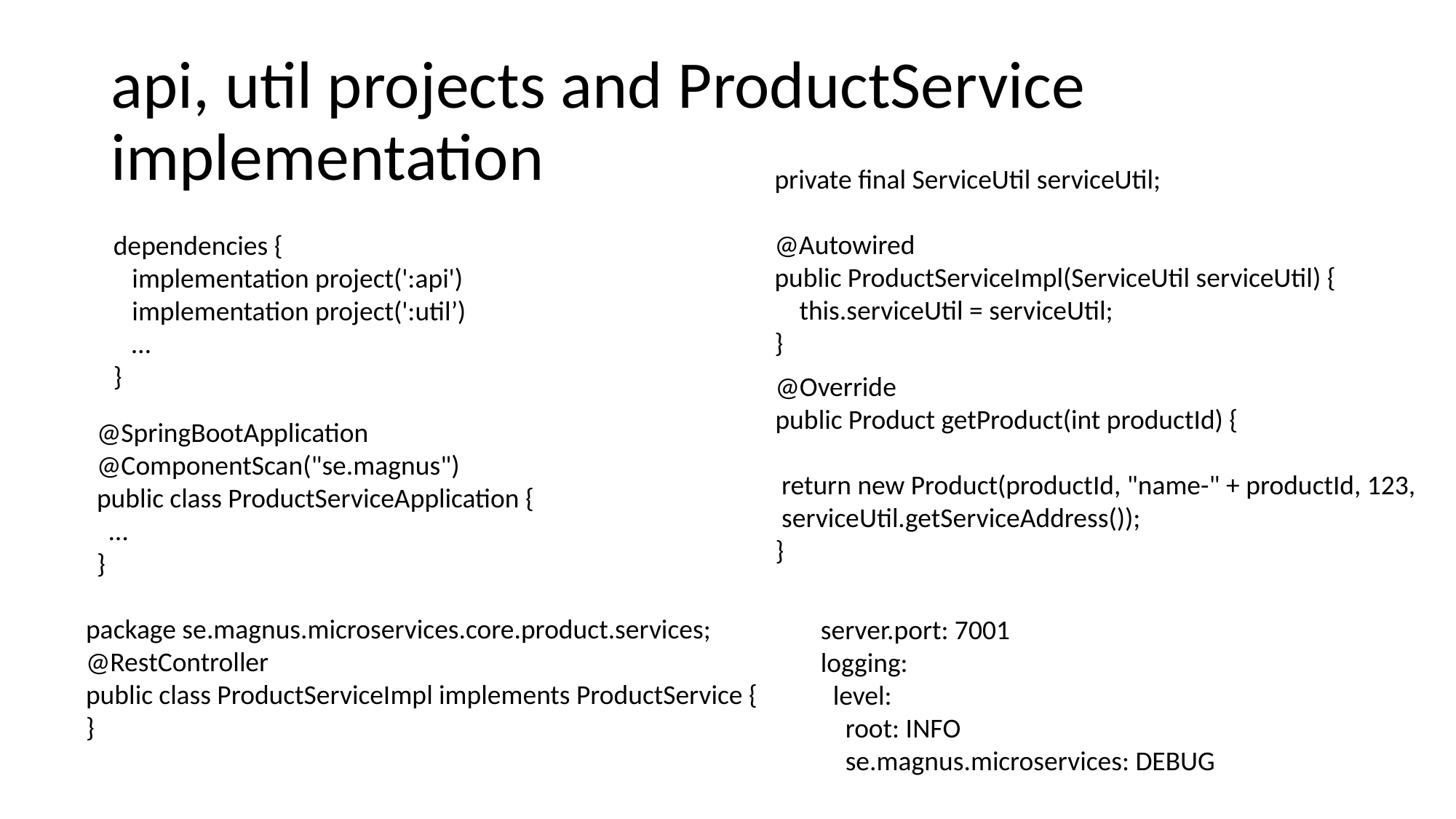

# api, util projects and ProductService implementation
private final ServiceUtil serviceUtil;

@Autowired
public ProductServiceImpl(ServiceUtil serviceUtil) {
    this.serviceUtil = serviceUtil;
}

dependencies {
   implementation project(':api')
   implementation project(':util’)
   …
}
@Override
public Product getProduct(int productId) {

 return new Product(productId, "name-" + productId, 123,
 serviceUtil.getServiceAddress());
}

@SpringBootApplication
@ComponentScan("se.magnus")
public class ProductServiceApplication {
  …
}
package se.magnus.microservices.core.product.services;
@RestController
public class ProductServiceImpl implements ProductService {
}

server.port: 7001
logging:
  level:
    root: INFO
    se.magnus.microservices: DEBUG